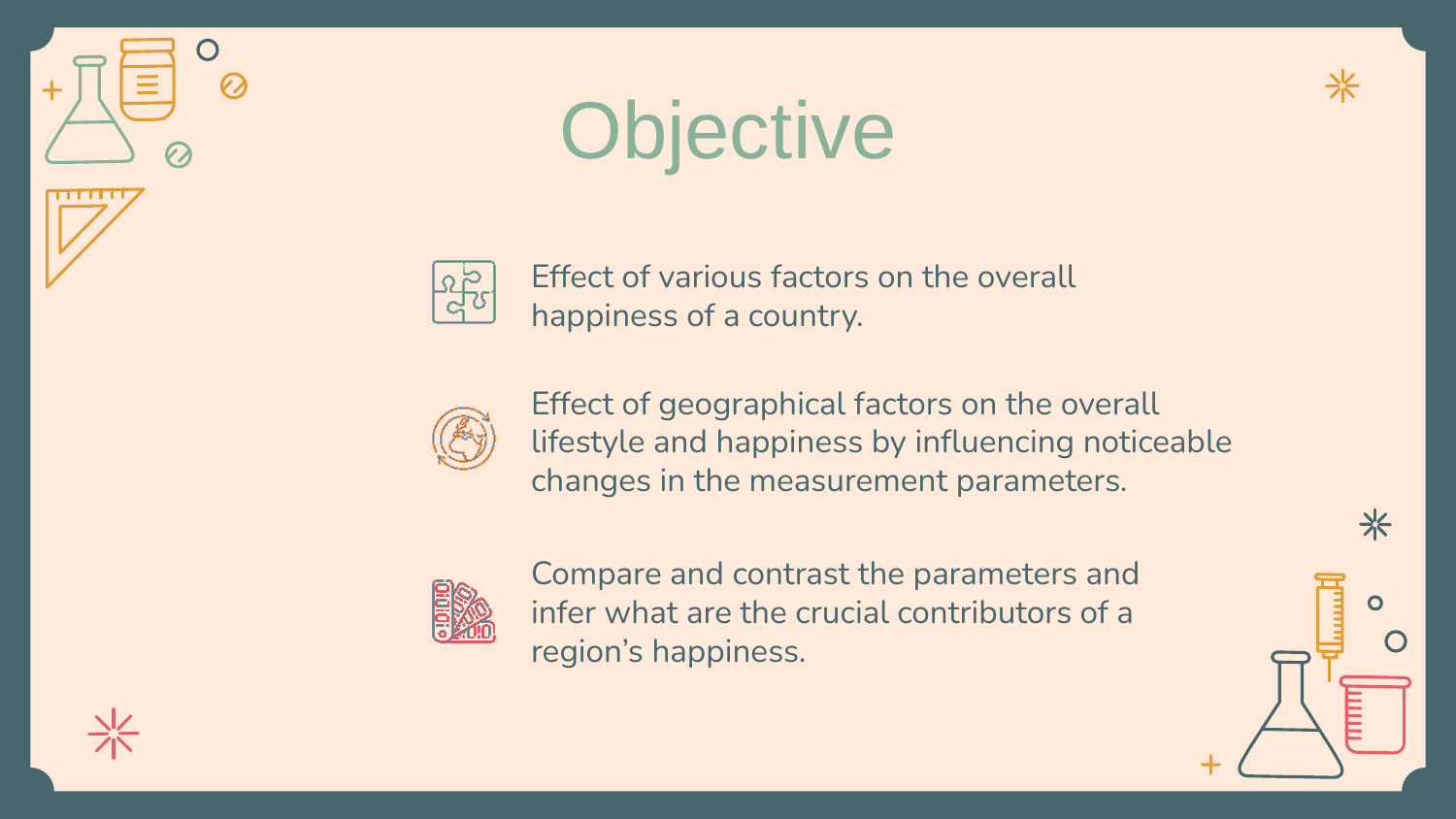

# Objective
Effect of various factors on the overall happiness of a country.

Effect of geographical factors on the overall lifestyle and happiness by influencing noticeable changes in the measurement parameters.

Compare and contrast the parameters and infer what are the crucial contributors of a region’s happiness.